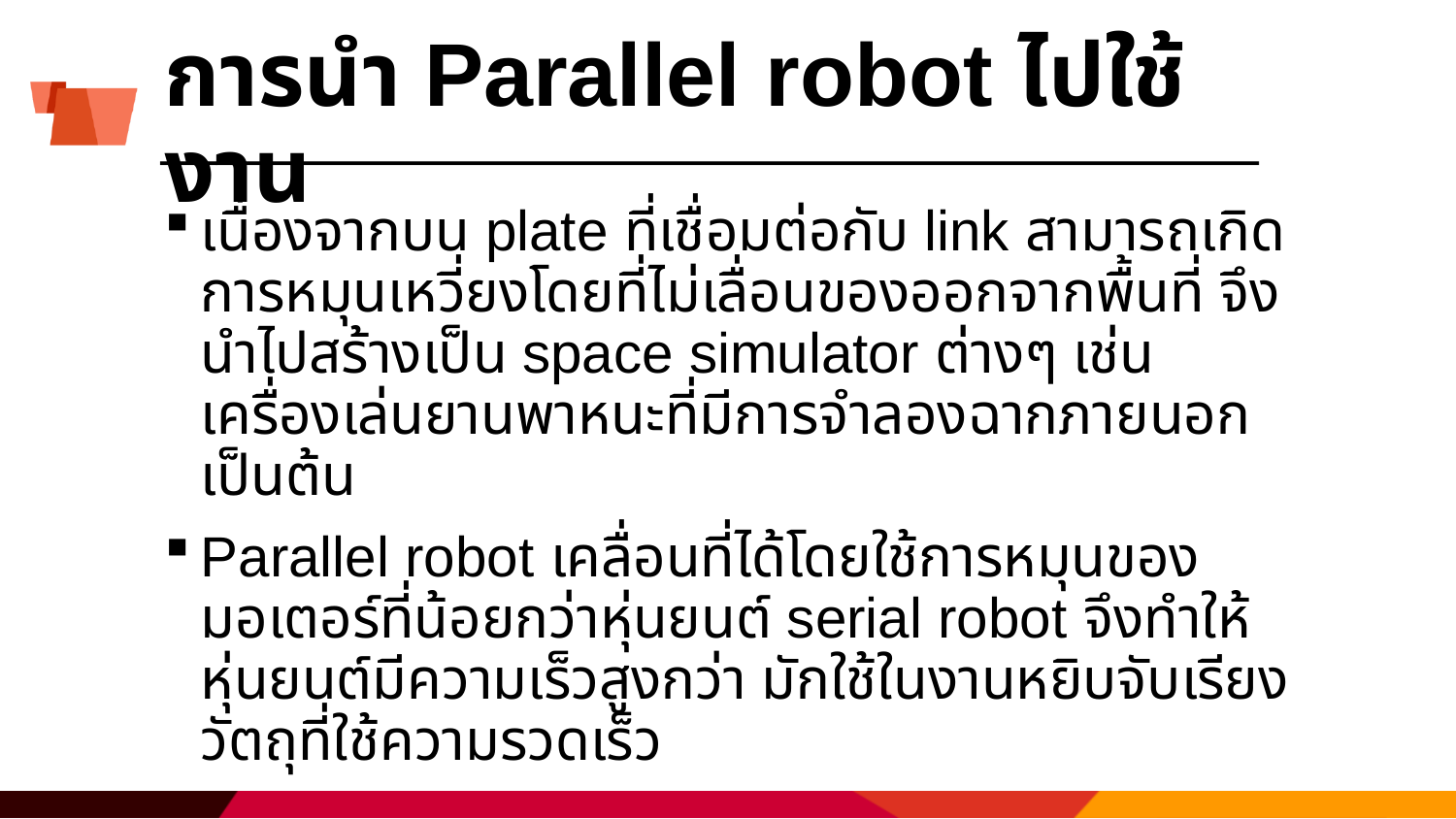

# การนำ Parallel robot ไปใช้งาน
เนื่องจากบน plate ที่เชื่อมต่อกับ link สามารถเกิดการหมุนเหวี่ยงโดยที่ไม่เลื่อนของออกจากพื้นที่ จึงนำไปสร้างเป็น space simulator ต่างๆ เช่น เครื่องเล่นยานพาหนะที่มีการจำลองฉากภายนอก เป็นต้น
Parallel robot เคลื่อนที่ได้โดยใช้การหมุนของมอเตอร์ที่น้อยกว่าหุ่นยนต์ serial robot จึงทำให้หุ่นยนต์มีความเร็วสูงกว่า มักใช้ในงานหยิบจับเรียงวัตถุที่ใช้ความรวดเร็ว